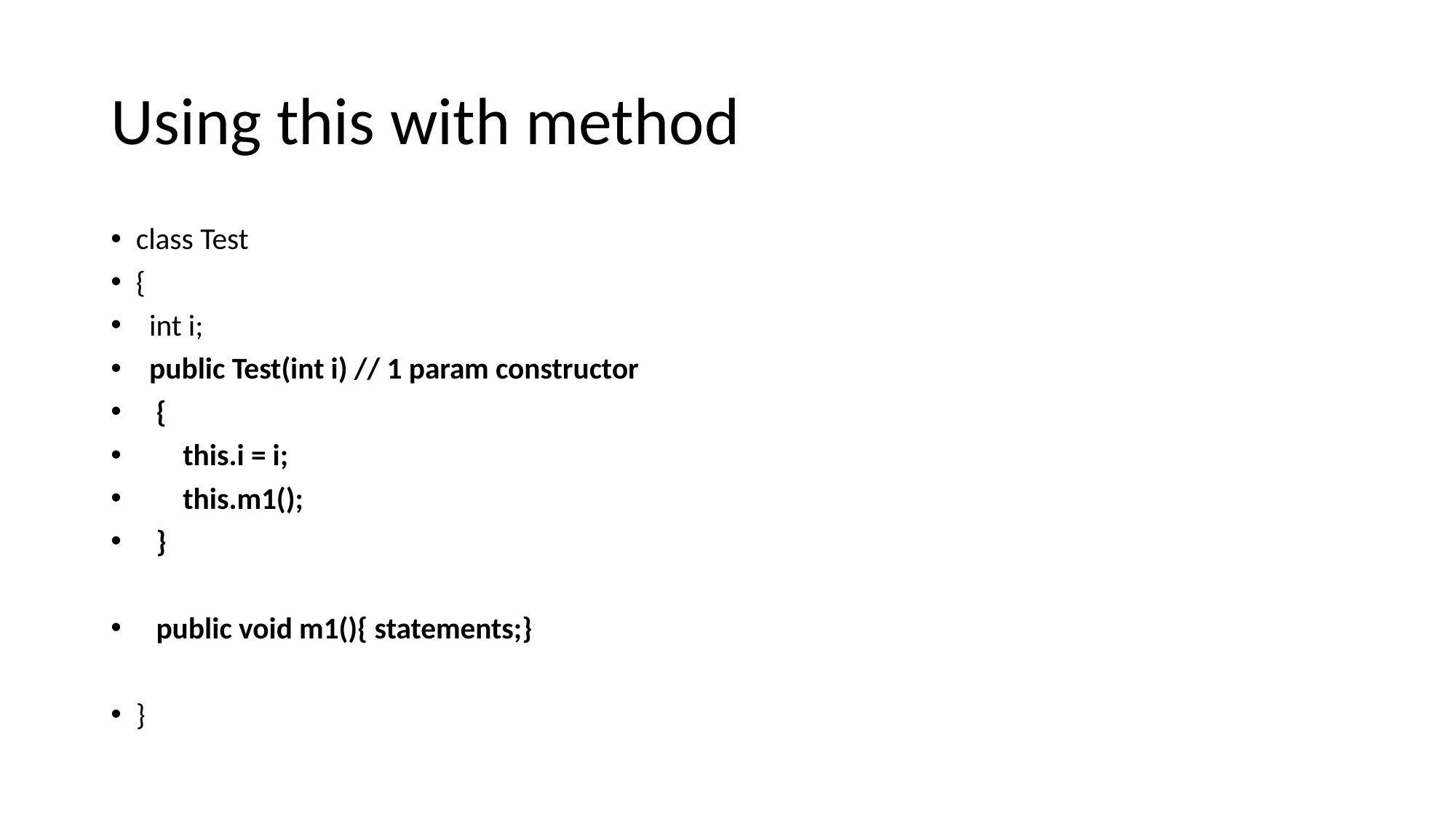

# Using this with method
class Test
{
  int i;
  public Test(int i) // 1 param constructor
   {
       this.i = i;
       this.m1();
   }

   public void m1(){ statements;}

}